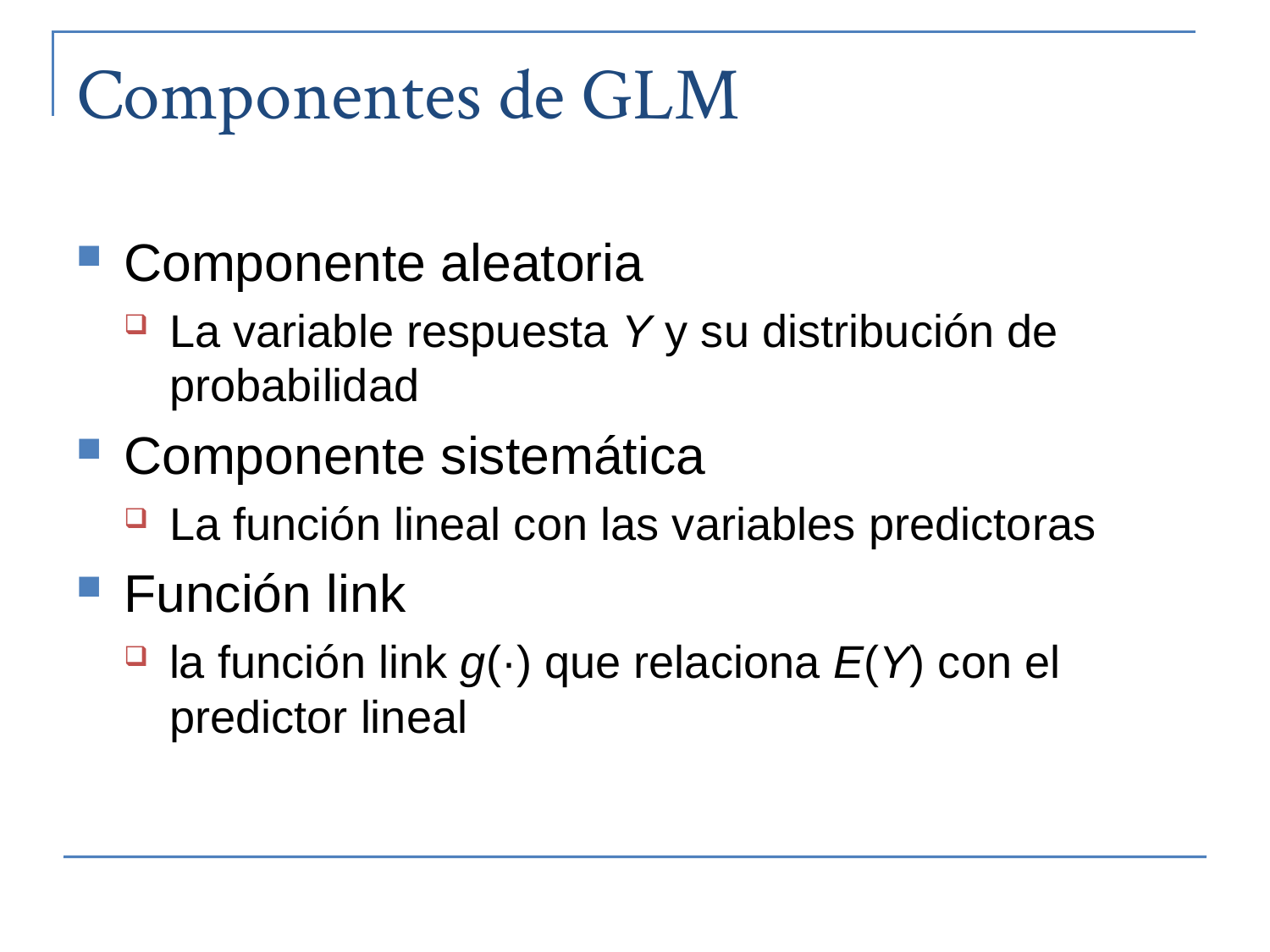

# Componentes de GLM
Componente aleatoria
La variable respuesta Y y su distribución de probabilidad
Componente sistemática
La función lineal con las variables predictoras
Función link
la función link g(·) que relaciona E(Y) con el predictor lineal